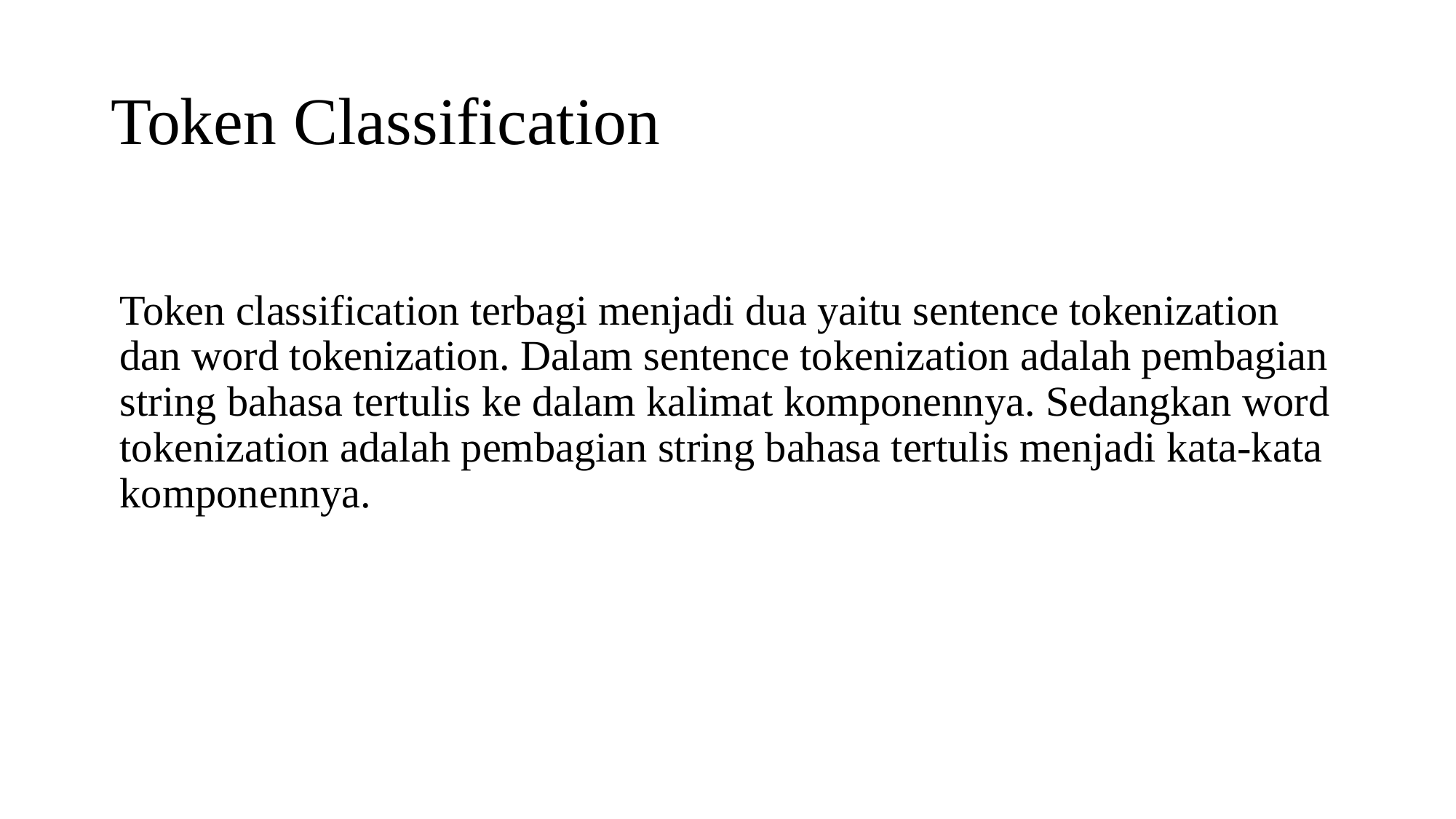

# Token Classification
Token classification terbagi menjadi dua yaitu sentence tokenization dan word tokenization. Dalam sentence tokenization adalah pembagian string bahasa tertulis ke dalam kalimat komponennya. Sedangkan word tokenization adalah pembagian string bahasa tertulis menjadi kata-kata komponennya.